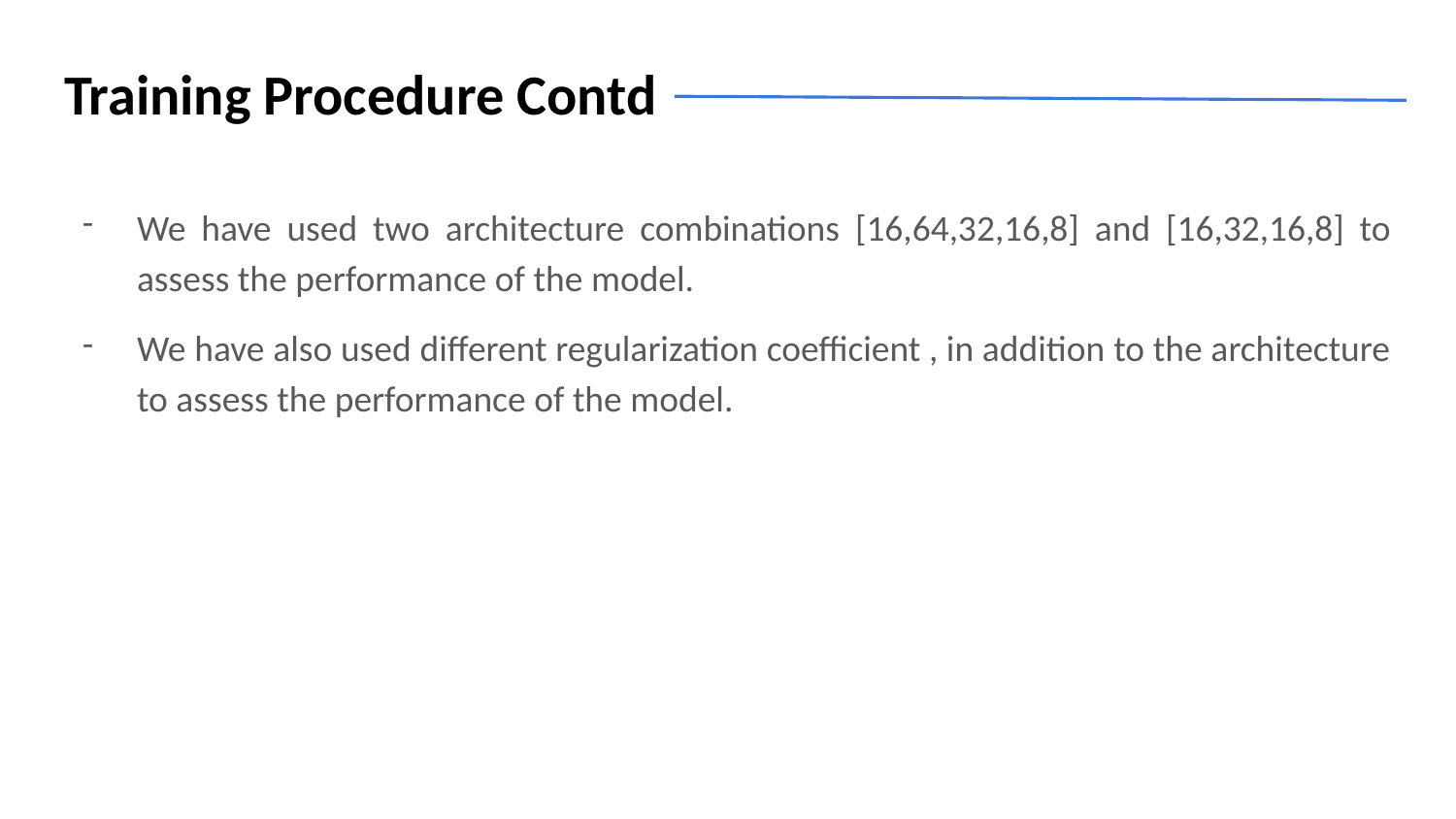

# Training Procedure Contd
We have used two architecture combinations [16,64,32,16,8] and [16,32,16,8] to assess the performance of the model.
We have also used different regularization coefficient , in addition to the architecture to assess the performance of the model.